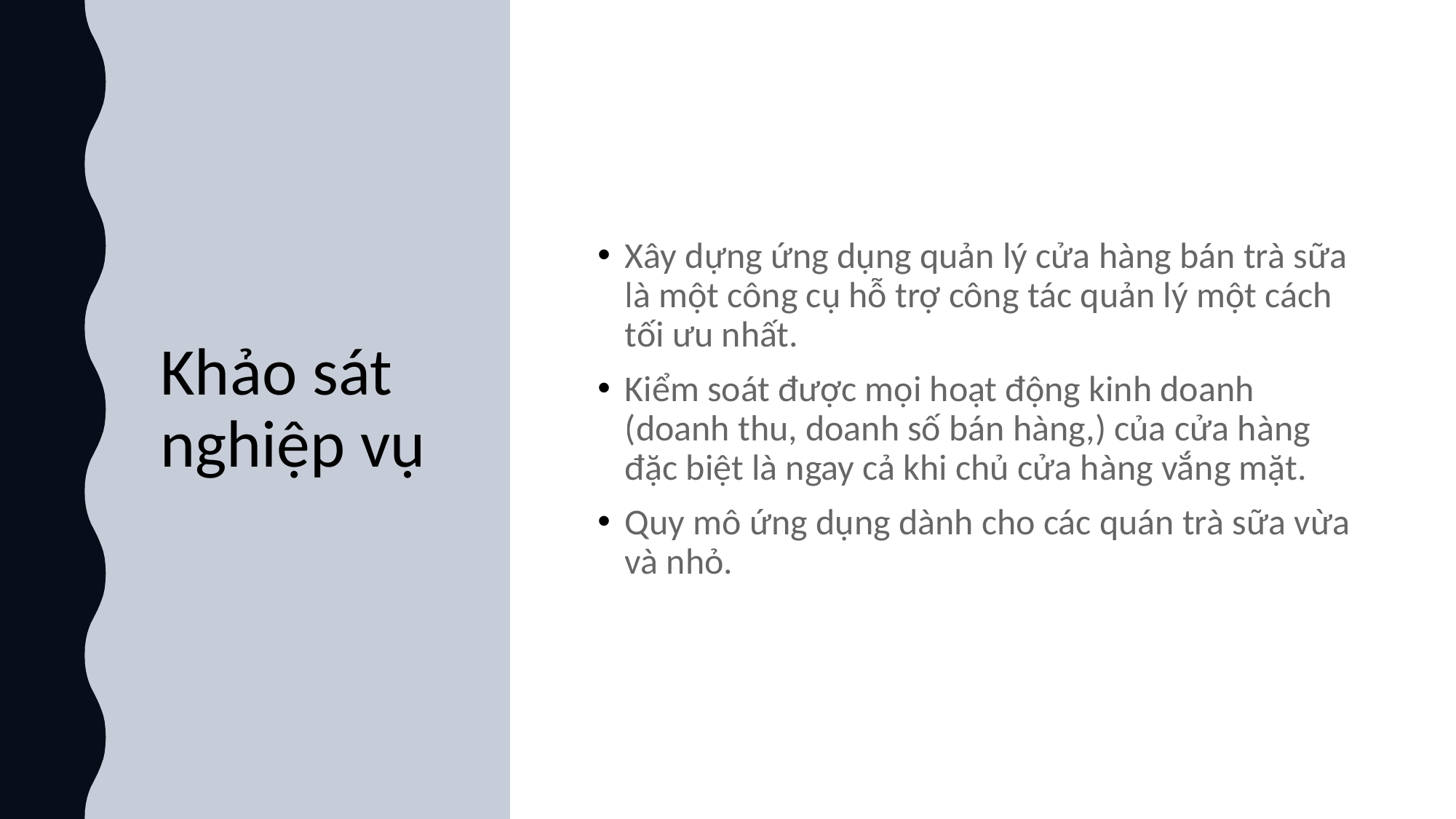

# Khảo sát nghiệp vụ
Xây dựng ứng dụng quản lý cửa hàng bán trà sữa là một công cụ hỗ trợ công tác quản lý một cách tối ưu nhất.
Kiểm soát được mọi hoạt động kinh doanh (doanh thu, doanh số bán hàng,) của cửa hàng đặc biệt là ngay cả khi chủ cửa hàng vắng mặt.
Quy mô ứng dụng dành cho các quán trà sữa vừa và nhỏ.